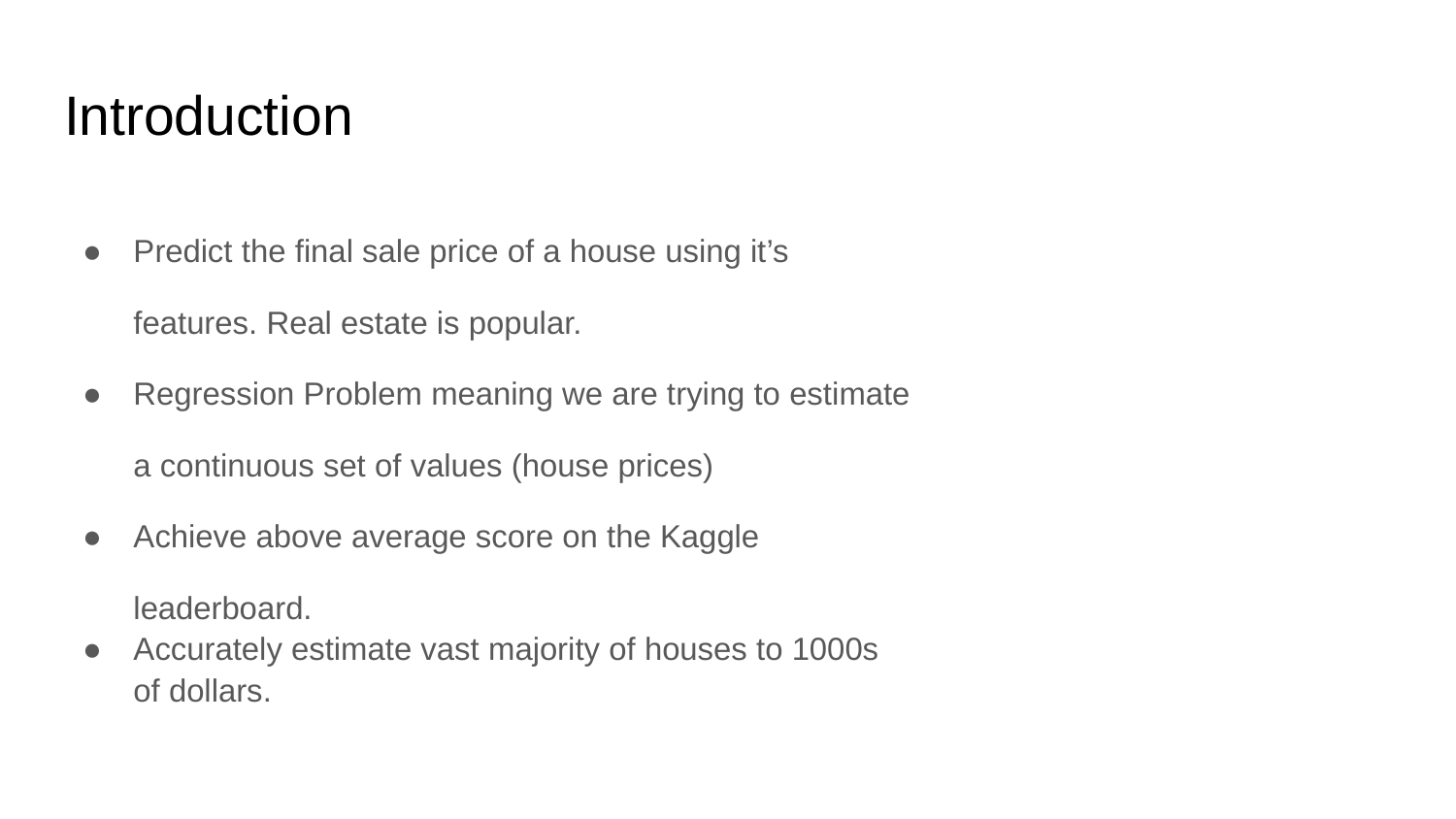

# Introduction
Predict the final sale price of a house using it’s features. Real estate is popular.
Regression Problem meaning we are trying to estimate a continuous set of values (house prices)
Achieve above average score on the Kaggle leaderboard.
Accurately estimate vast majority of houses to 1000s of dollars.